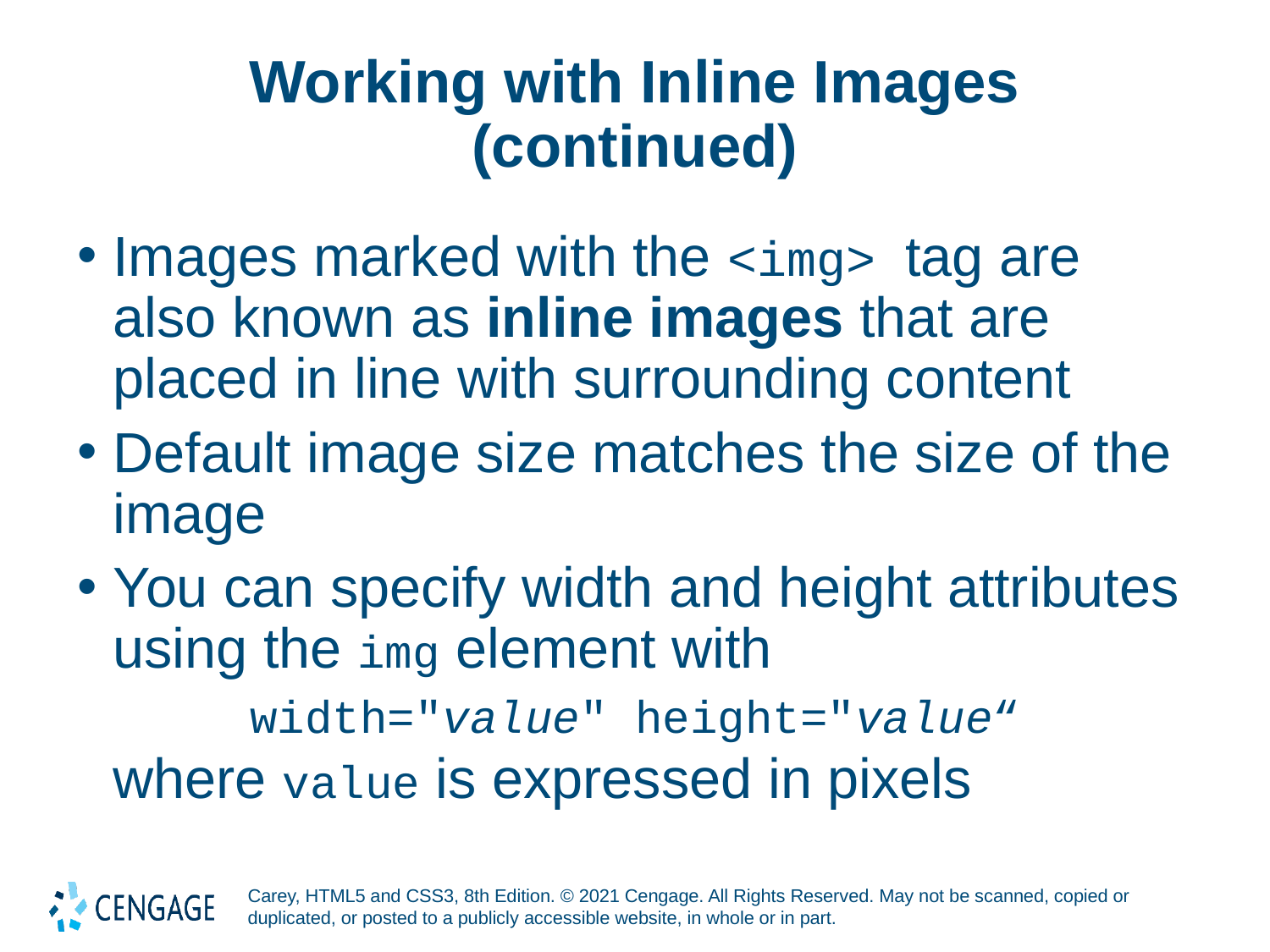

# Working with Inline Images (continued)
Images marked with the <img> tag are also known as inline images that are placed in line with surrounding content
Default image size matches the size of the image
You can specify width and height attributes using the img element with
width="value" height="value“
where value is expressed in pixels